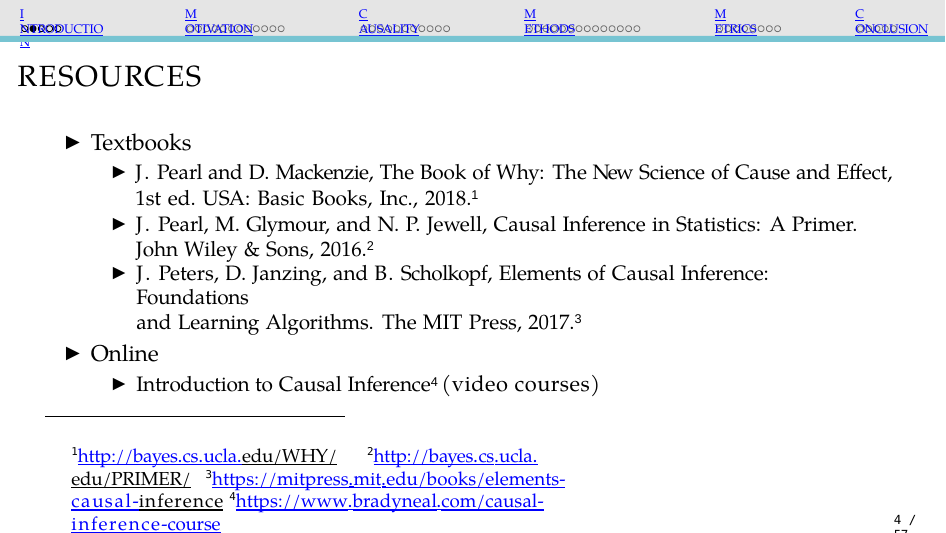

Introduction
Motivation
Causality
Methods
Metrics
Conclusion

Resources

Textbooks
J. Pearl and D. Mackenzie, The Book of Why: The New Science of Cause and Effect, 1st ed. USA: Basic Books, Inc., 2018.1
J. Pearl, M. Glymour, and N. P. Jewell, Causal Inference in Statistics: A Primer. John Wiley & Sons, 2016.2
J. Peters, D. Janzing, and B. Scholkopf, Elements of Causal Inference: Foundations
and Learning Algorithms. The MIT Press, 2017.3
Online
Introduction to Causal Inference4 (video courses)

1http://bayes.cs.ucla.edu/WHY/  2http://bayes.cs.ucla.edu/PRIMER/ 3https://mitpress.mit.edu/books/elements-causal-inference 4https://www.bradyneal.com/causal-inference-course

4 / 57